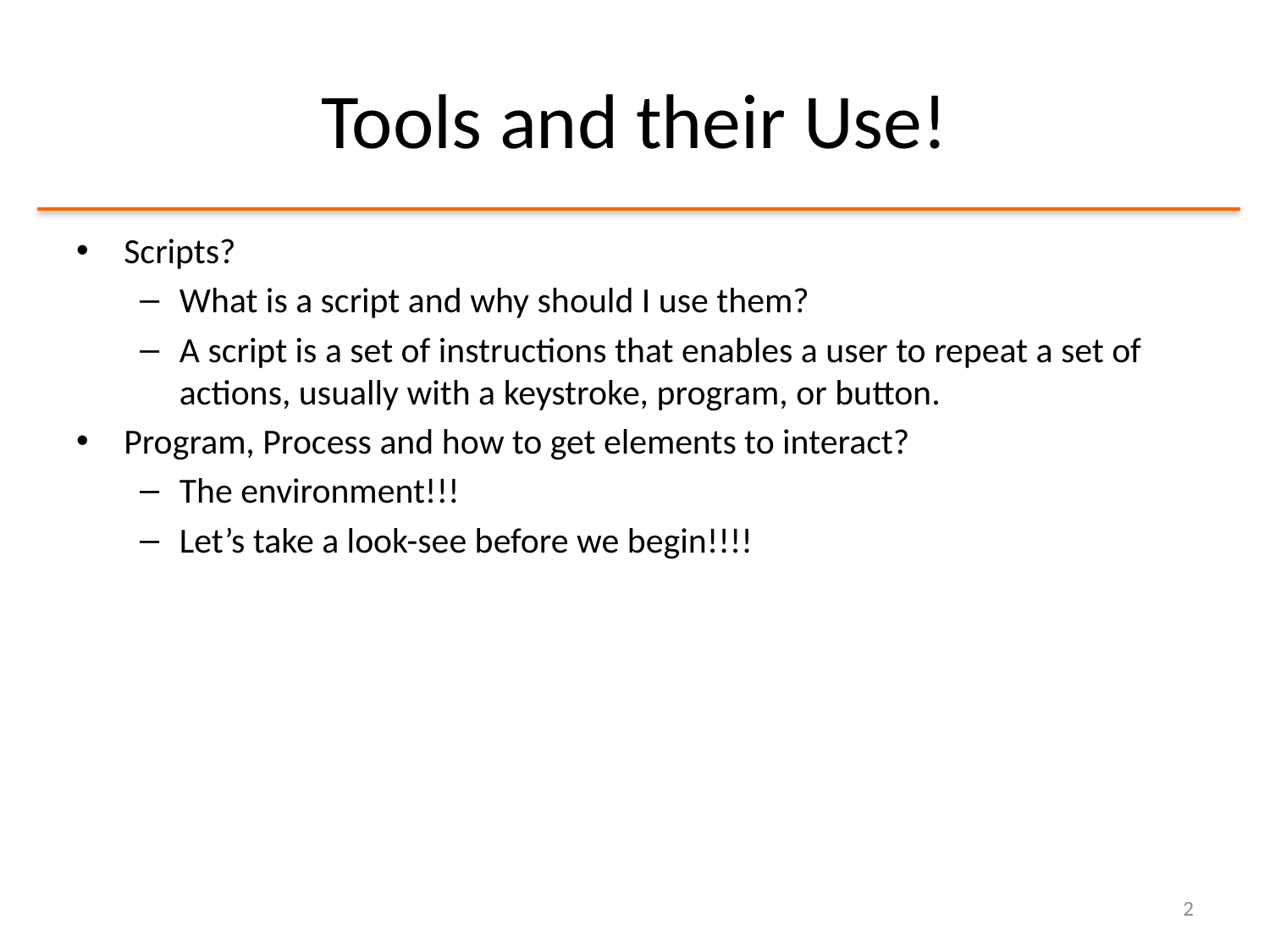

# Tools and their Use!
Scripts?
What is a script and why should I use them?
A script is a set of instructions that enables a user to repeat a set of actions, usually with a keystroke, program, or button.
Program, Process and how to get elements to interact?
The environment!!!
Let’s take a look-see before we begin!!!!

2